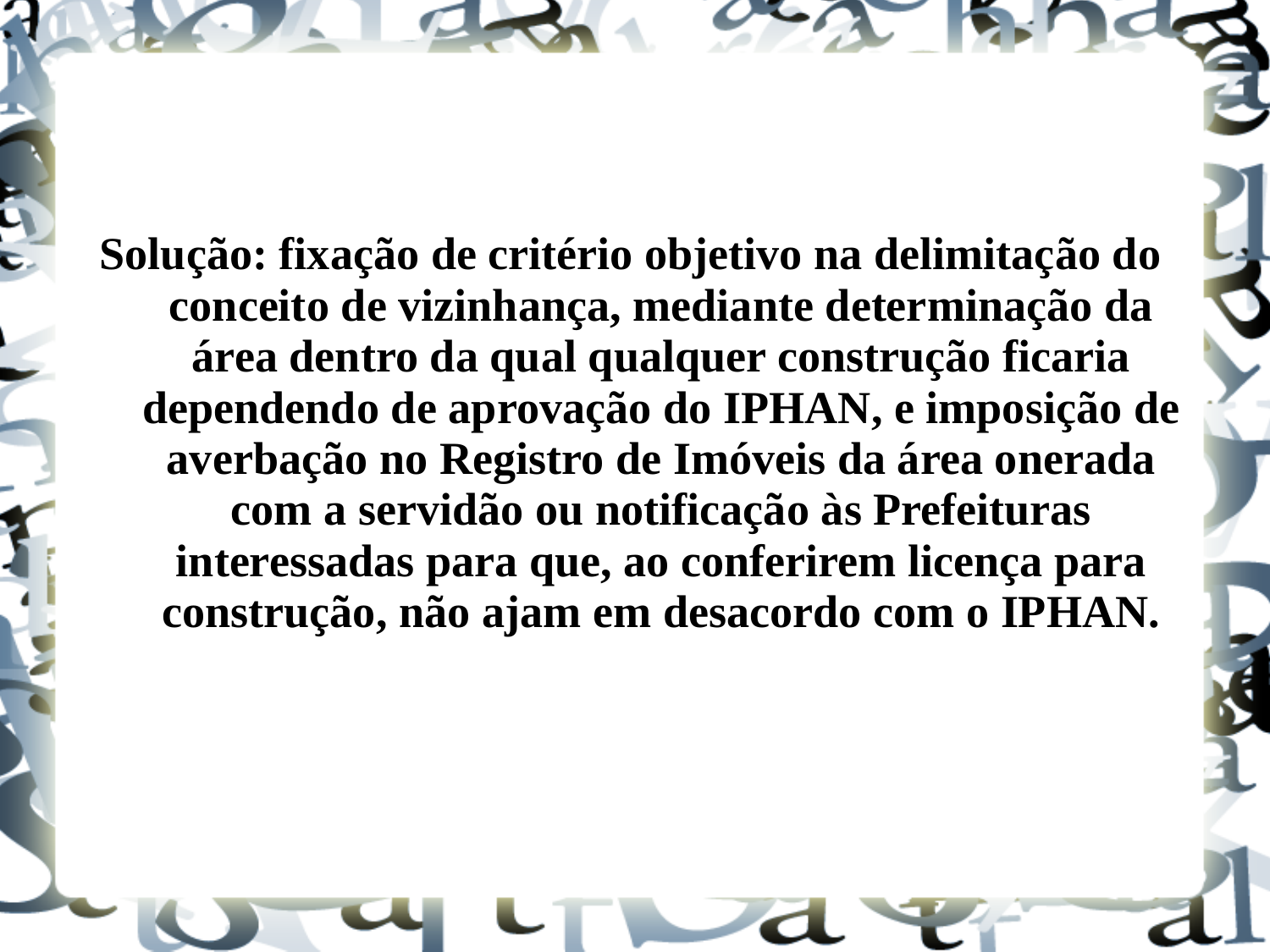

Solução: fixação de critério objetivo na delimitação do conceito de vizinhança, mediante determinação da área dentro da qual qualquer construção ficaria dependendo de aprovação do IPHAN, e imposição de averbação no Registro de Imóveis da área onerada com a servidão ou notificação às Prefeituras interessadas para que, ao conferirem licença para construção, não ajam em desacordo com o IPHAN.